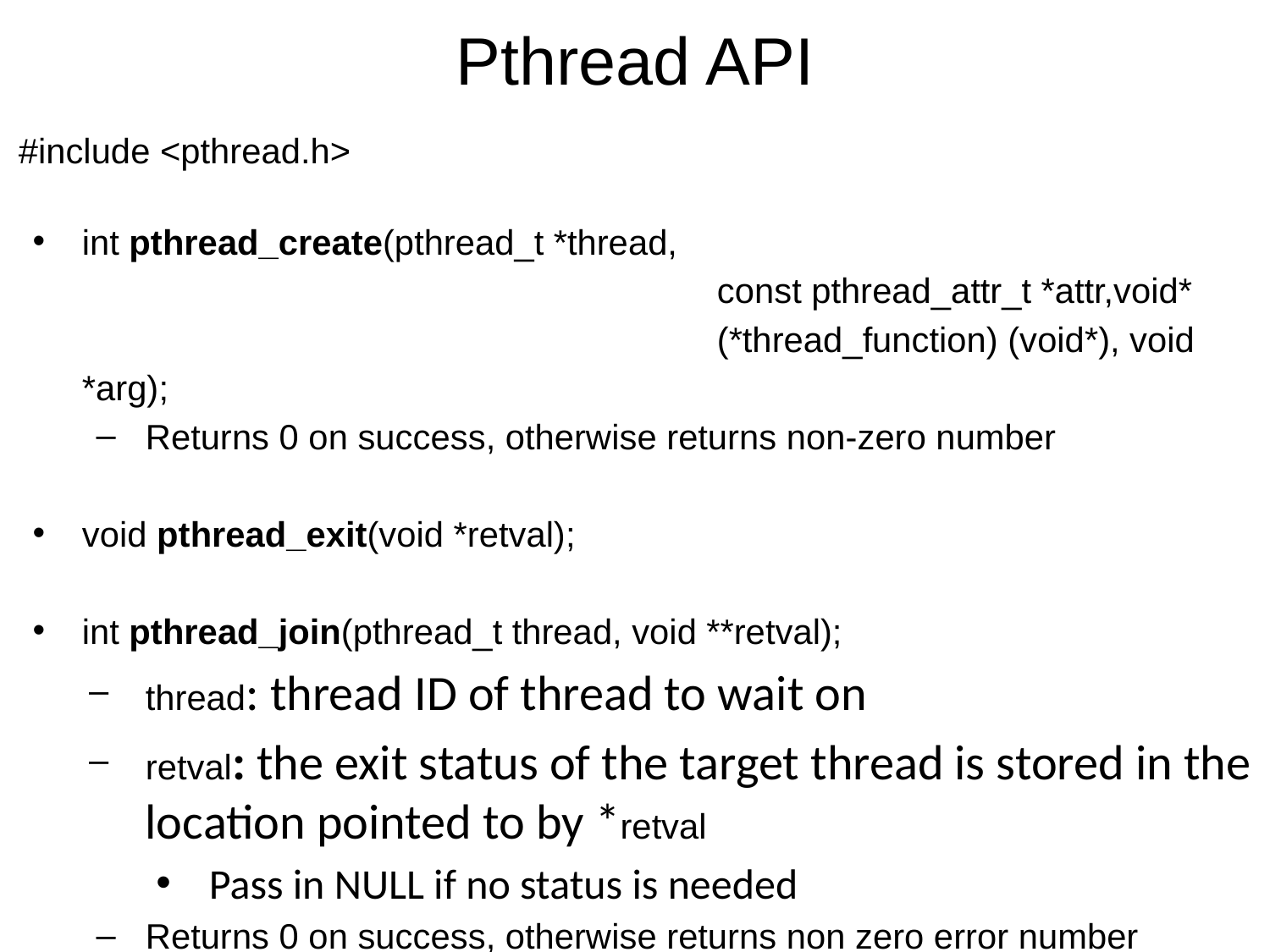

# Pthread API
#include <pthread.h>
int pthread_create(pthread_t *thread,
					const pthread_attr_t *attr,void*
					(*thread_function) (void*), void *arg);
Returns 0 on success, otherwise returns non-zero number
void pthread_exit(void *retval);
int pthread_join(pthread_t thread, void **retval);
thread: thread ID of thread to wait on
retval: the exit status of the target thread is stored in the location pointed to by *retval
Pass in NULL if no status is needed
Returns 0 on success, otherwise returns non zero error number